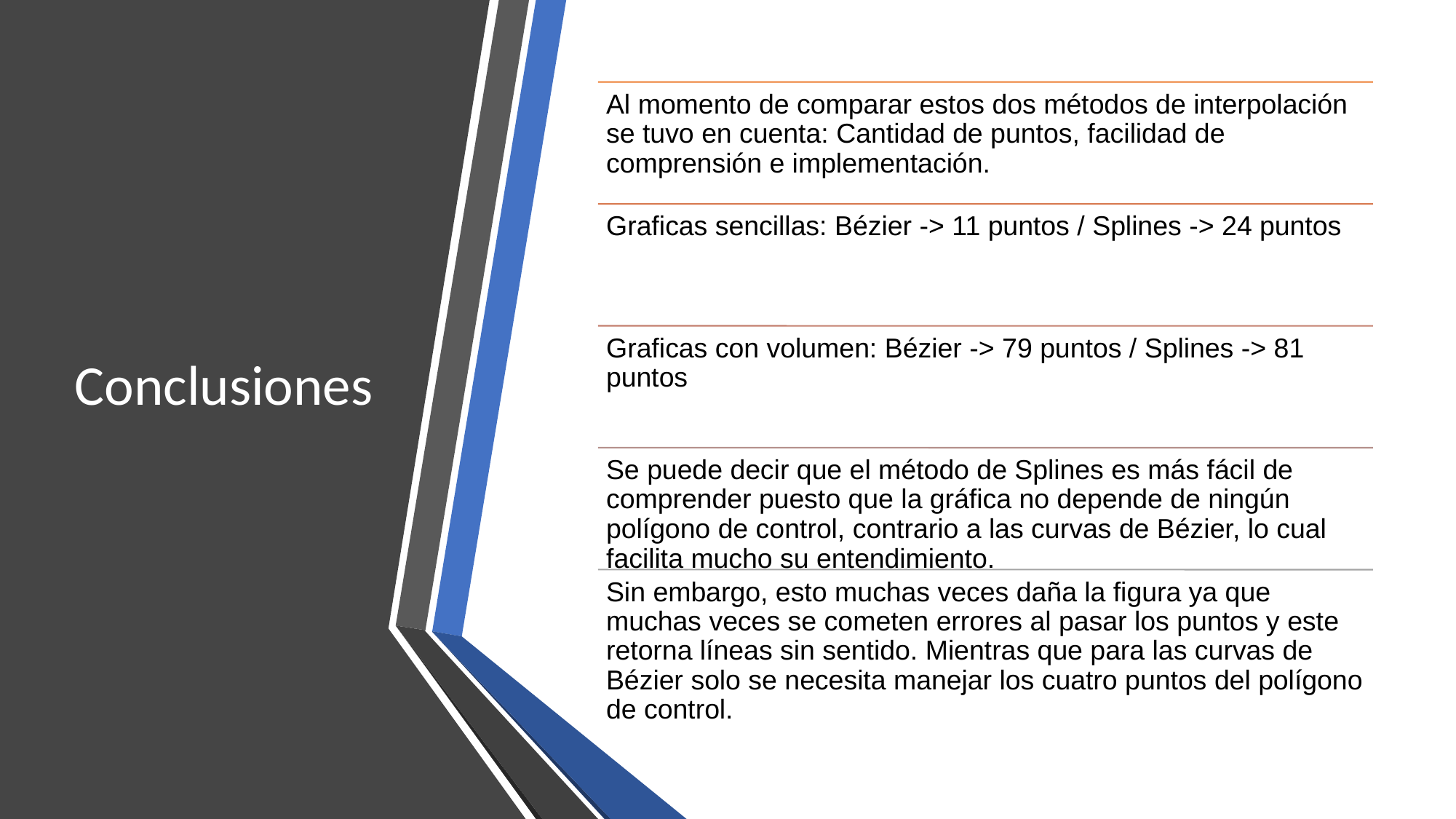

# Conclusiones
Al momento de comparar estos dos métodos de interpolación se tuvo en cuenta: Cantidad de puntos, facilidad de comprensión e implementación.
Graficas sencillas: Bézier -> 11 puntos / Splines -> 24 puntos
Graficas con volumen: Bézier -> 79 puntos / Splines -> 81 puntos
Se puede decir que el método de Splines es más fácil de comprender puesto que la gráfica no depende de ningún polígono de control, contrario a las curvas de Bézier, lo cual facilita mucho su entendimiento.
Sin embargo, esto muchas veces daña la figura ya que muchas veces se cometen errores al pasar los puntos y este retorna líneas sin sentido. Mientras que para las curvas de Bézier solo se necesita manejar los cuatro puntos del polígono de control.